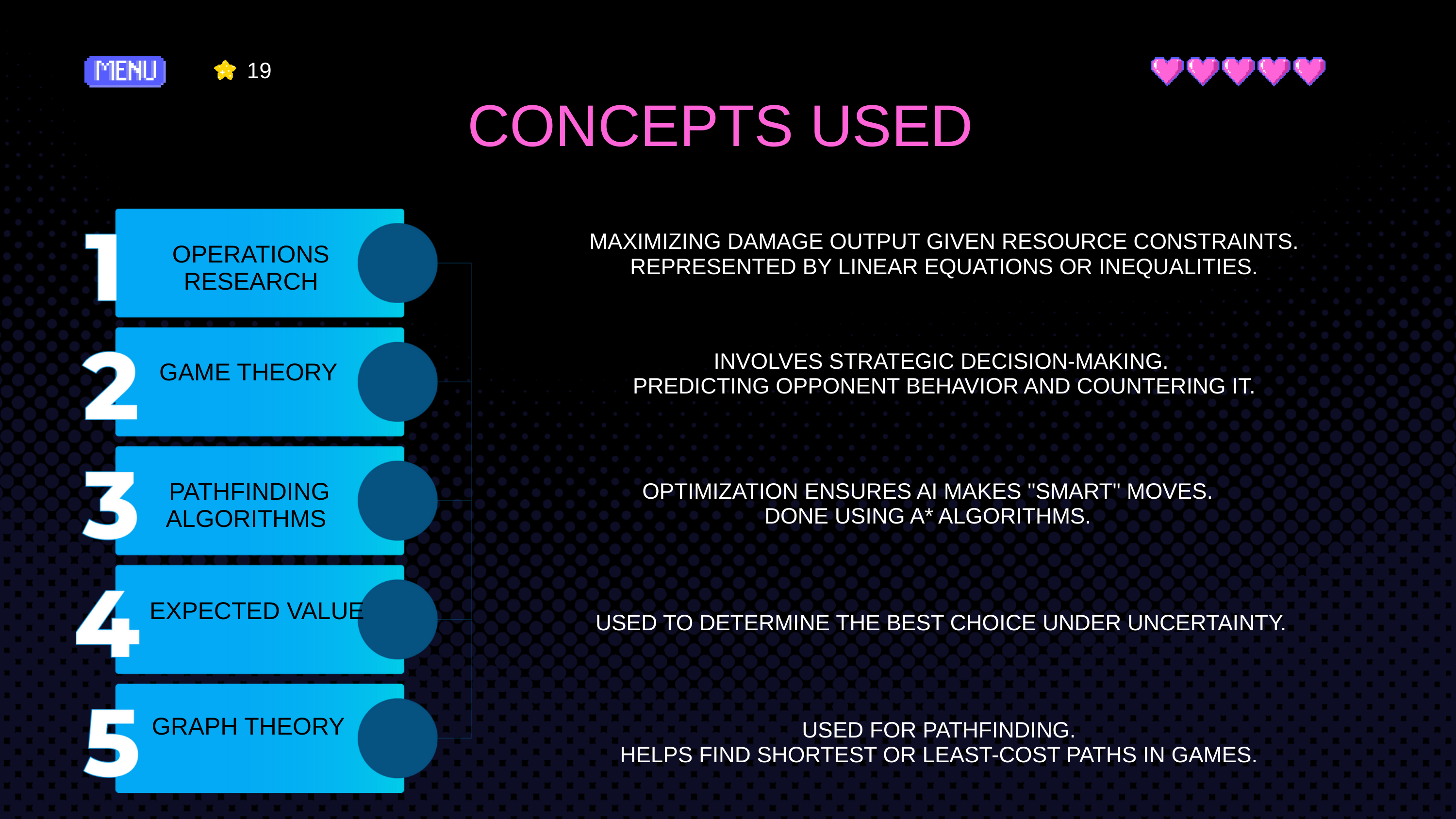

19

CONCEPTS USED

MAXIMIZING DAMAGE OUTPUT GIVEN RESOURCE CONSTRAINTS.
REPRESENTED BY LINEAR EQUATIONS OR INEQUALITIES.
OPERATIONS RESEARCH
INVOLVES STRATEGIC DECISION-MAKING.
 PREDICTING OPPONENT BEHAVIOR AND COUNTERING IT.
GAME THEORY
 PATHFINDING ALGORITHMS
OPTIMIZATION ENSURES AI MAKES "SMART" MOVES.
DONE USING A* ALGORITHMS.
EXPECTED VALUE
USED TO DETERMINE THE BEST CHOICE UNDER UNCERTAINTY.
GRAPH THEORY
USED FOR PATHFINDING.
HELPS FIND SHORTEST OR LEAST-COST PATHS IN GAMES.